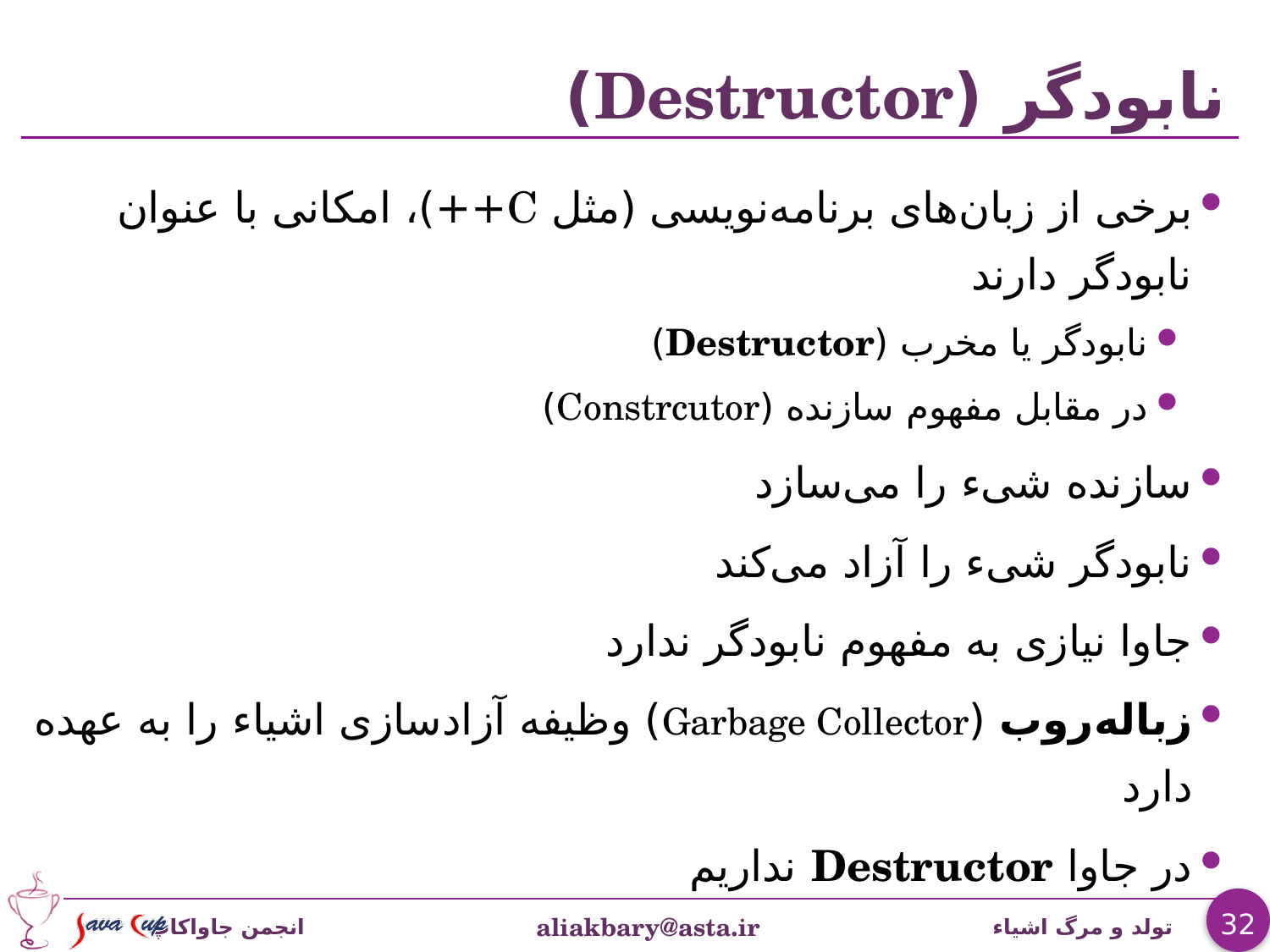

# نابودگر (Destructor)
برخی از زبان‌های برنامه‌نویسی (مثل C++)، امکانی با عنوان نابودگر دارند
نابودگر یا مخرب (Destructor)
در مقابل مفهوم سازنده (Constrcutor)
سازنده شیء را می‌سازد
نابودگر شیء را آزاد می‌کند
جاوا نیازی به مفهوم نابودگر ندارد
زباله‌روب (Garbage Collector) وظيفه آزادسازی اشیاء را به عهده دارد
در جاوا Destructor نداریم